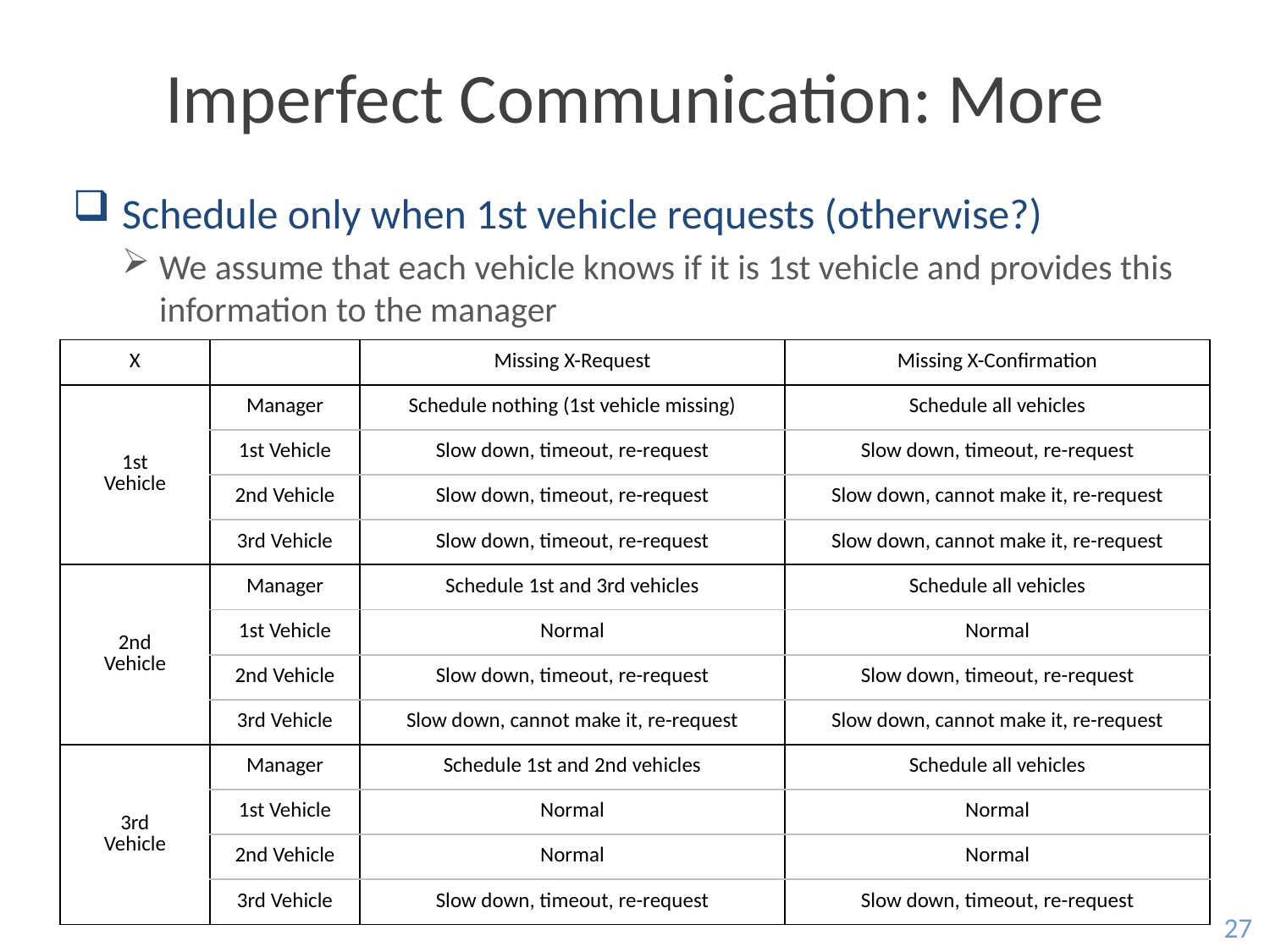

# Imperfect Communication: More
Schedule only when 1st vehicle requests (otherwise?)
We assume that each vehicle knows if it is 1st vehicle and provides this information to the manager
| X |  | Missing X-Request | Missing X-Confirmation |
| --- | --- | --- | --- |
| 1st Vehicle | Manager | Schedule nothing (1st vehicle missing) | Schedule all vehicles |
|  | 1st Vehicle | Slow down, timeout, re-request | Slow down, timeout, re-request |
|  | 2nd Vehicle | Slow down, timeout, re-request | Slow down, cannot make it, re-request |
|  | 3rd Vehicle | Slow down, timeout, re-request | Slow down, cannot make it, re-request |
| 2nd Vehicle | Manager | Schedule 1st and 3rd vehicles | Schedule all vehicles |
|  | 1st Vehicle | Normal | Normal |
|  | 2nd Vehicle | Slow down, timeout, re-request | Slow down, timeout, re-request |
|  | 3rd Vehicle | Slow down, cannot make it, re-request | Slow down, cannot make it, re-request |
| 3rd Vehicle | Manager | Schedule 1st and 2nd vehicles | Schedule all vehicles |
|  | 1st Vehicle | Normal | Normal |
|  | 2nd Vehicle | Normal | Normal |
|  | 3rd Vehicle | Slow down, timeout, re-request | Slow down, timeout, re-request |
27